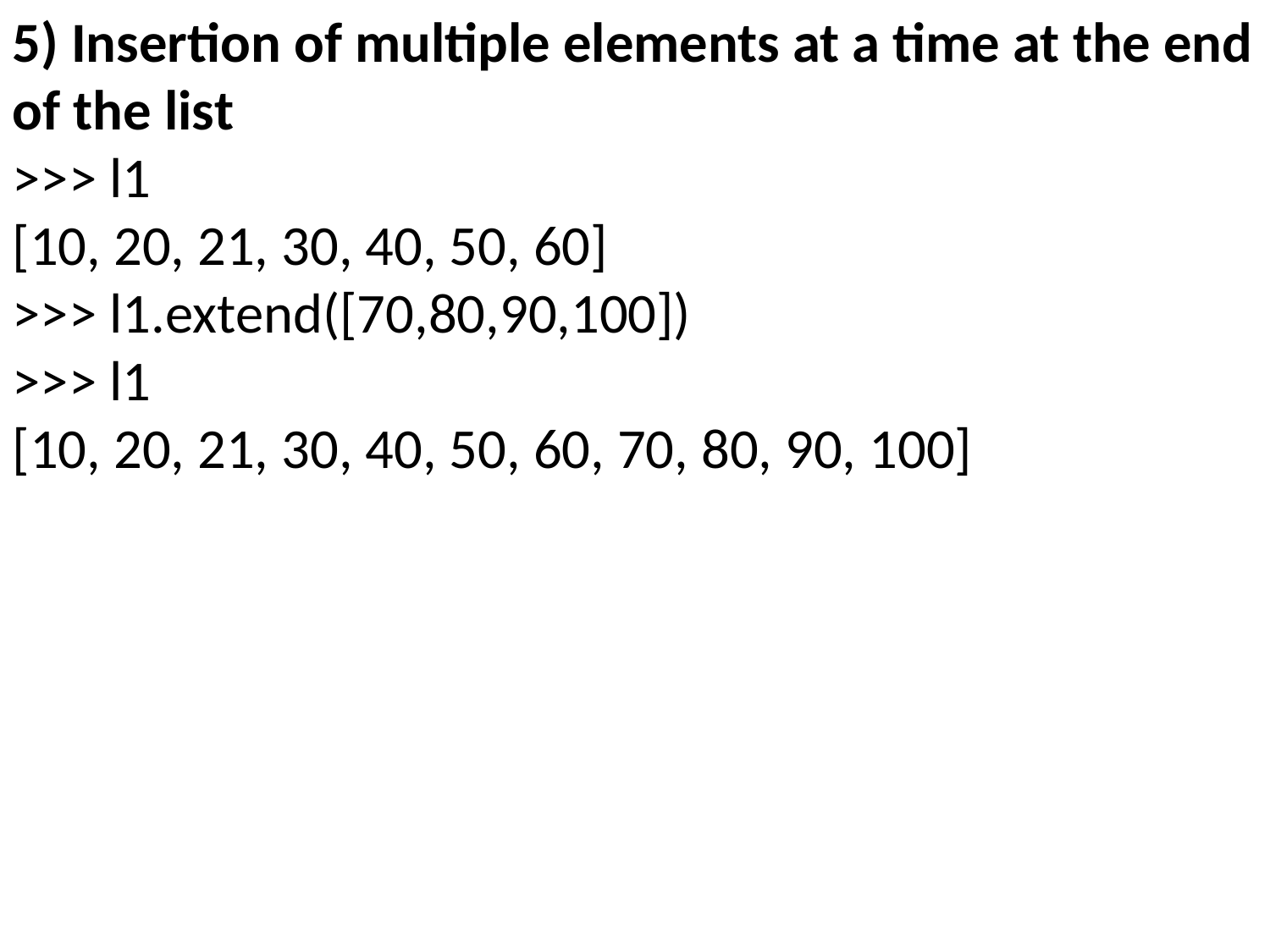

5) Insertion of multiple elements at a time at the end of the list
>>> l1
[10, 20, 21, 30, 40, 50, 60]
>>> l1.extend([70,80,90,100])
>>> l1
[10, 20, 21, 30, 40, 50, 60, 70, 80, 90, 100]